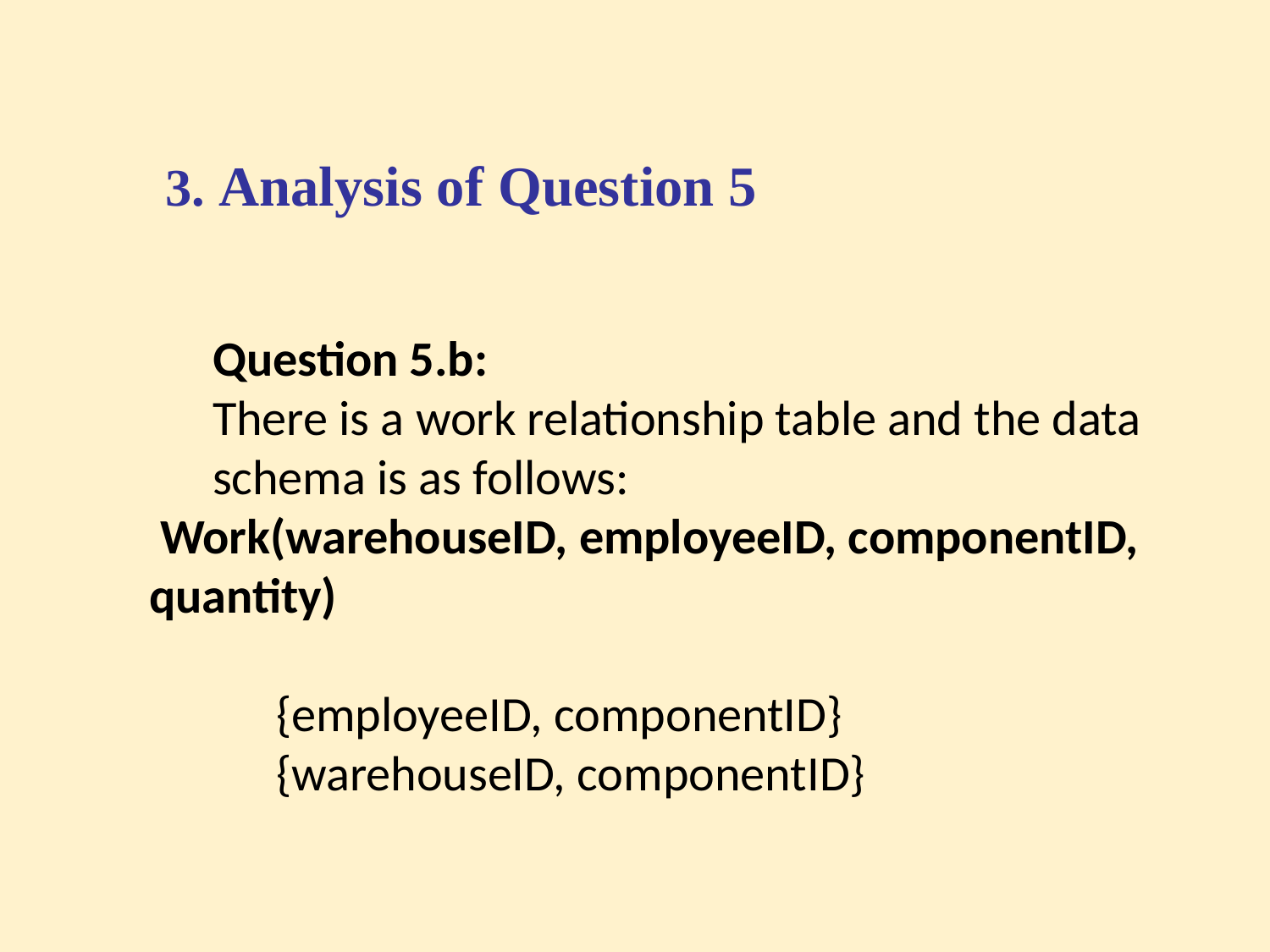

3. Analysis of Question 5
Question 5.b:
There is a work relationship table and the data schema is as follows:
 Work(warehouseID, employeeID, componentID, quantity)

	{employeeID, componentID}
	{warehouseID, componentID}